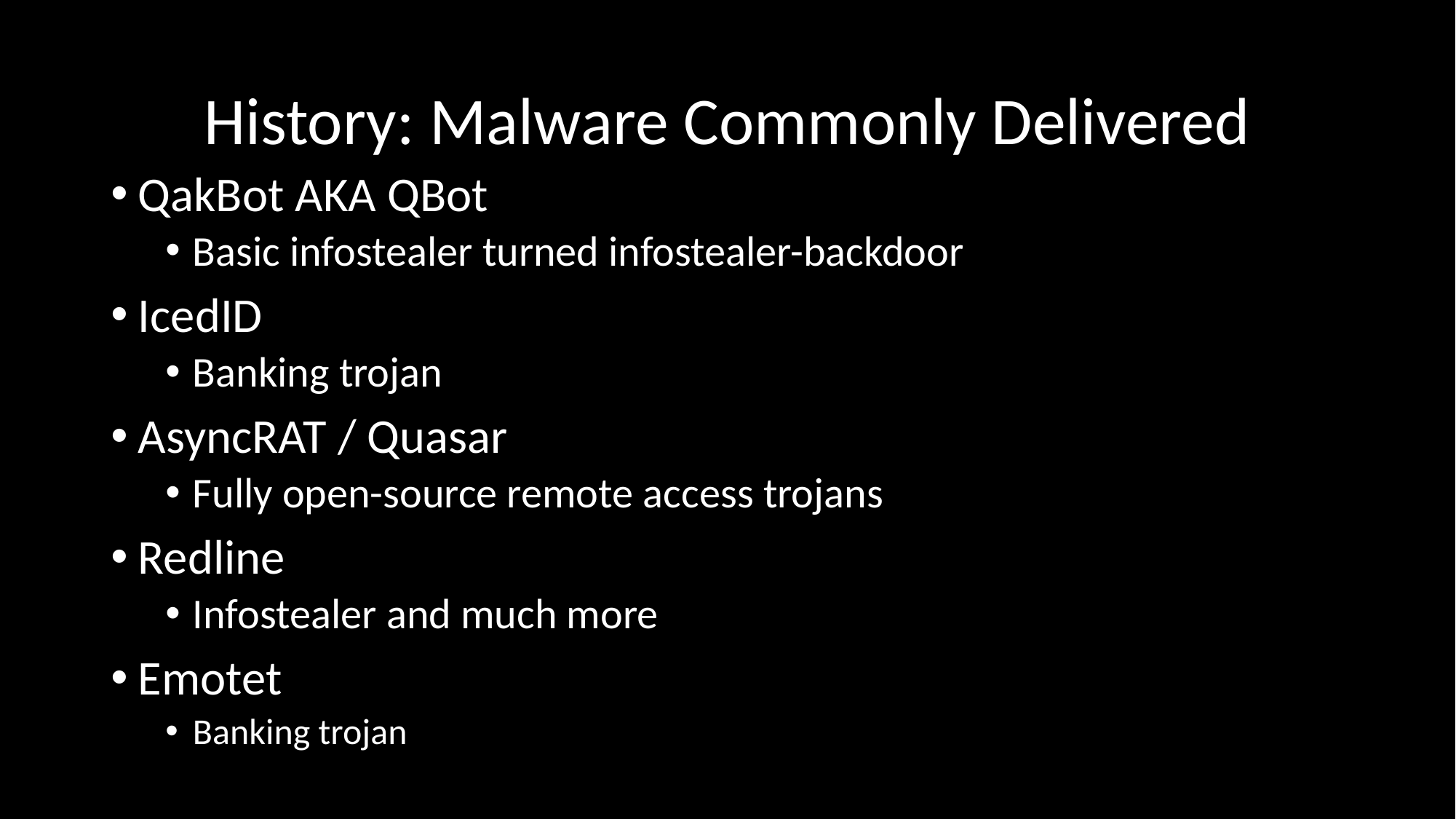

# History: Malware Commonly Delivered
QakBot AKA QBot
Basic infostealer turned infostealer-backdoor
IcedID
Banking trojan
AsyncRAT / Quasar
Fully open-source remote access trojans
Redline
Infostealer and much more
Emotet
Banking trojan